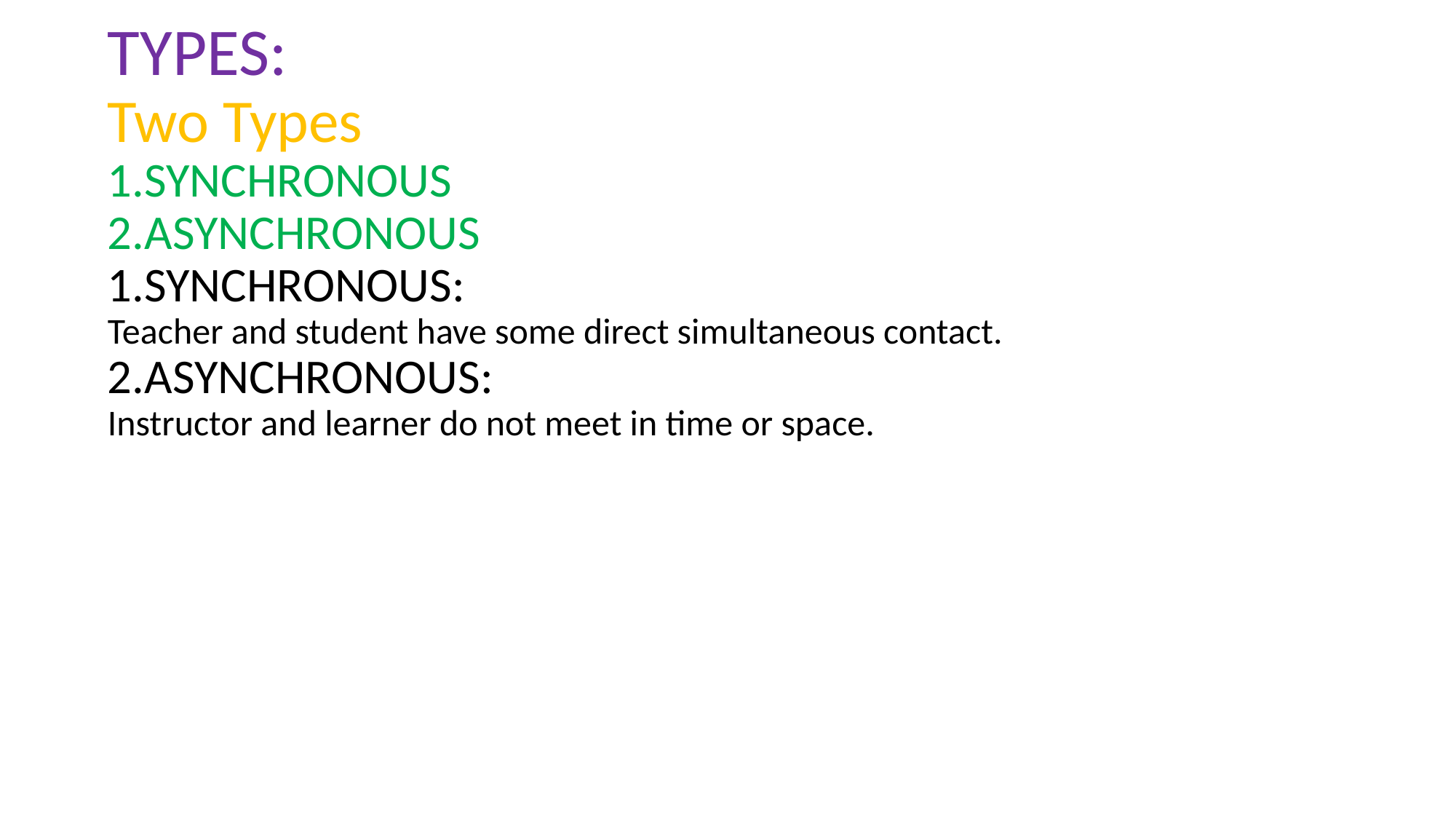

# TYPES: Two Types 1.SYNCHRONOUS 2.ASYNCHRONOUS 1.SYNCHRONOUS: Teacher and student have some direct simultaneous contact. 2.ASYNCHRONOUS: Instructor and learner do not meet in time or space.